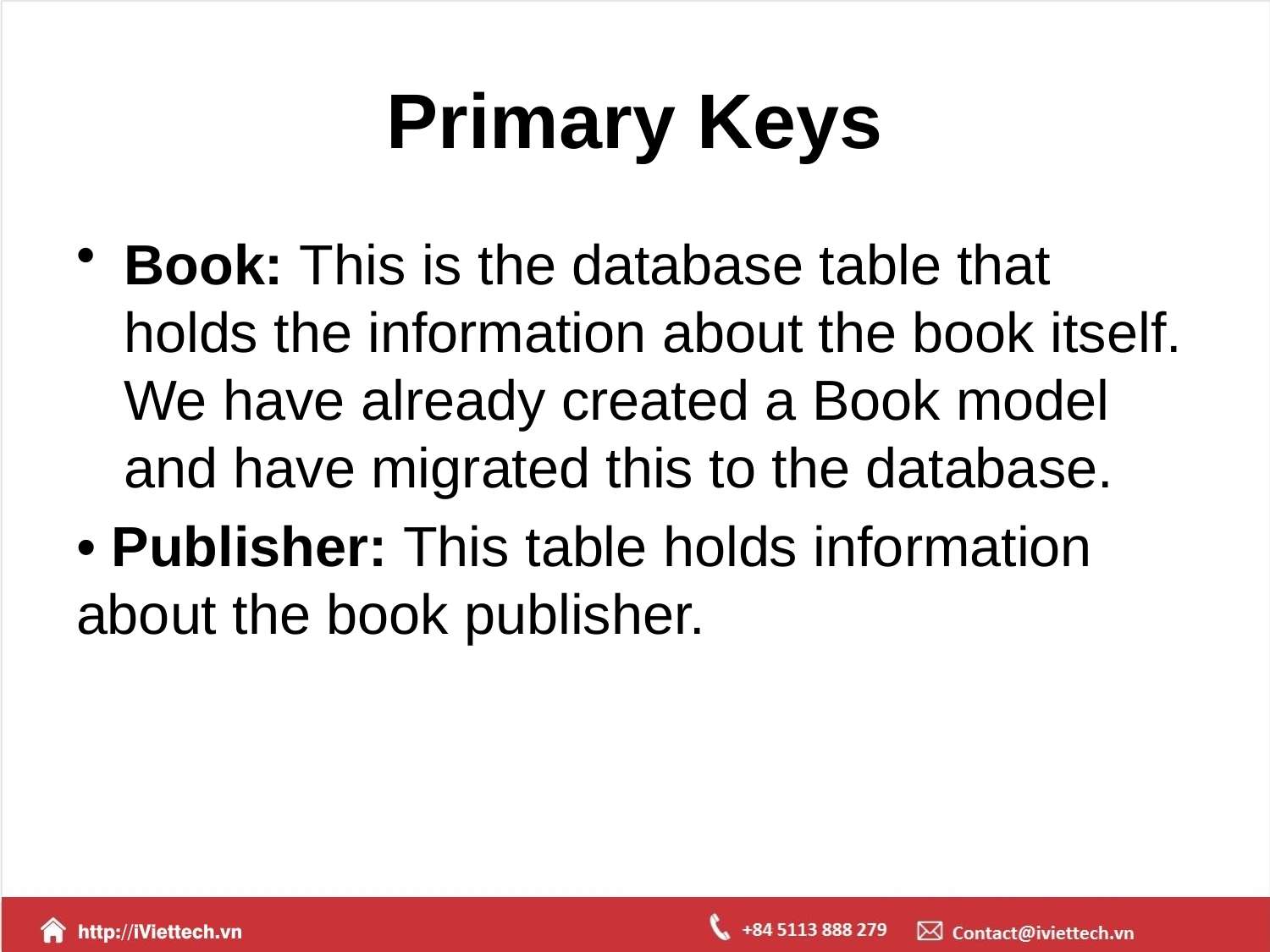

# Primary Keys
Book: This is the database table that holds the information about the book itself. We have already created a Book model and have migrated this to the database.
• Publisher: This table holds information about the book publisher.